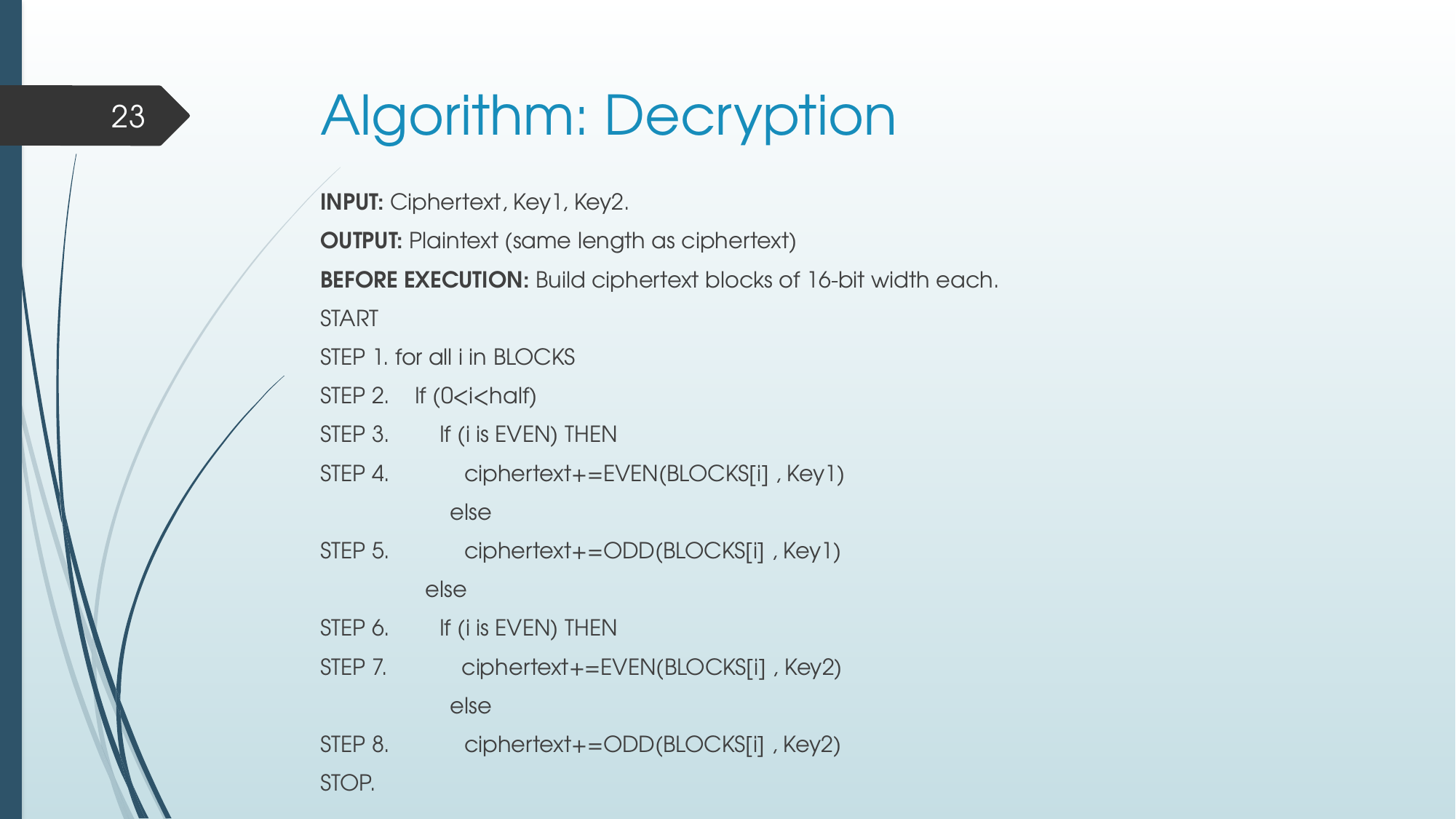

# Algorithm: Decryption
23
INPUT: Ciphertext, Key1, Key2.
OUTPUT: Plaintext (same length as ciphertext)
BEFORE EXECUTION: Build ciphertext blocks of 16-bit width each.
START
STEP 1. for all i in BLOCKS
STEP 2.    If (0<i<half)
STEP 3.        If (i is EVEN) THEN
STEP 4.            ciphertext+=EVEN(BLOCKS[i] , Key1)
                     else
STEP 5.            ciphertext+=ODD(BLOCKS[i] , Key1)
                 else
STEP 6.        If (i is EVEN) THEN
STEP 7.            ciphertext+=EVEN(BLOCKS[i] , Key2)
                     else
STEP 8.            ciphertext+=ODD(BLOCKS[i] , Key2)
STOP.